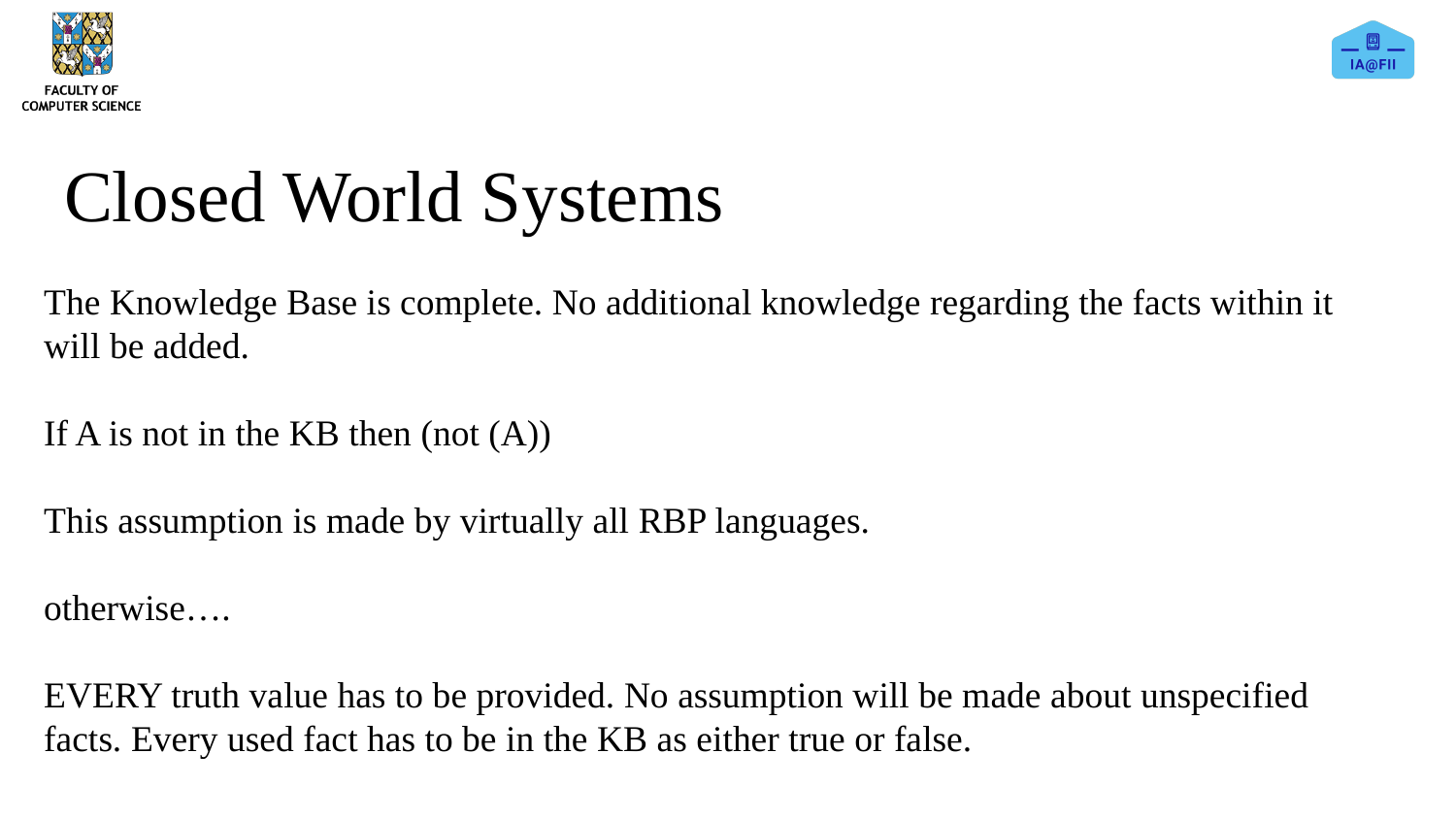

# Closed World Systems
The Knowledge Base is complete. No additional knowledge regarding the facts within it will be added.

If A is not in the KB then (not (A))

This assumption is made by virtually all RBP languages.

otherwise….

EVERY truth value has to be provided. No assumption will be made about unspecified facts. Every used fact has to be in the KB as either true or false.